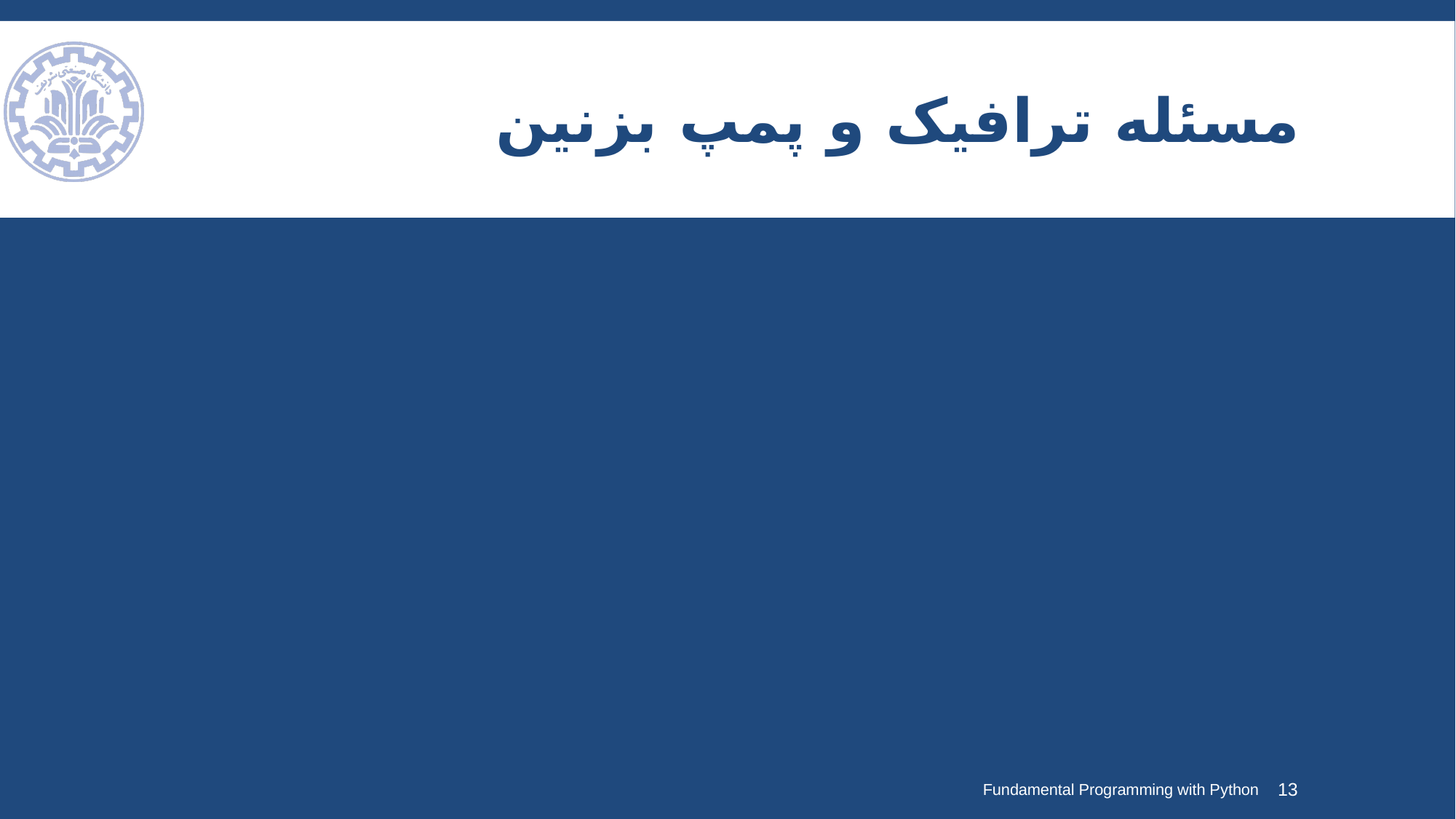

# مسئله ترافیک و پمپ بزنین

Fundamental Programming with Python
13